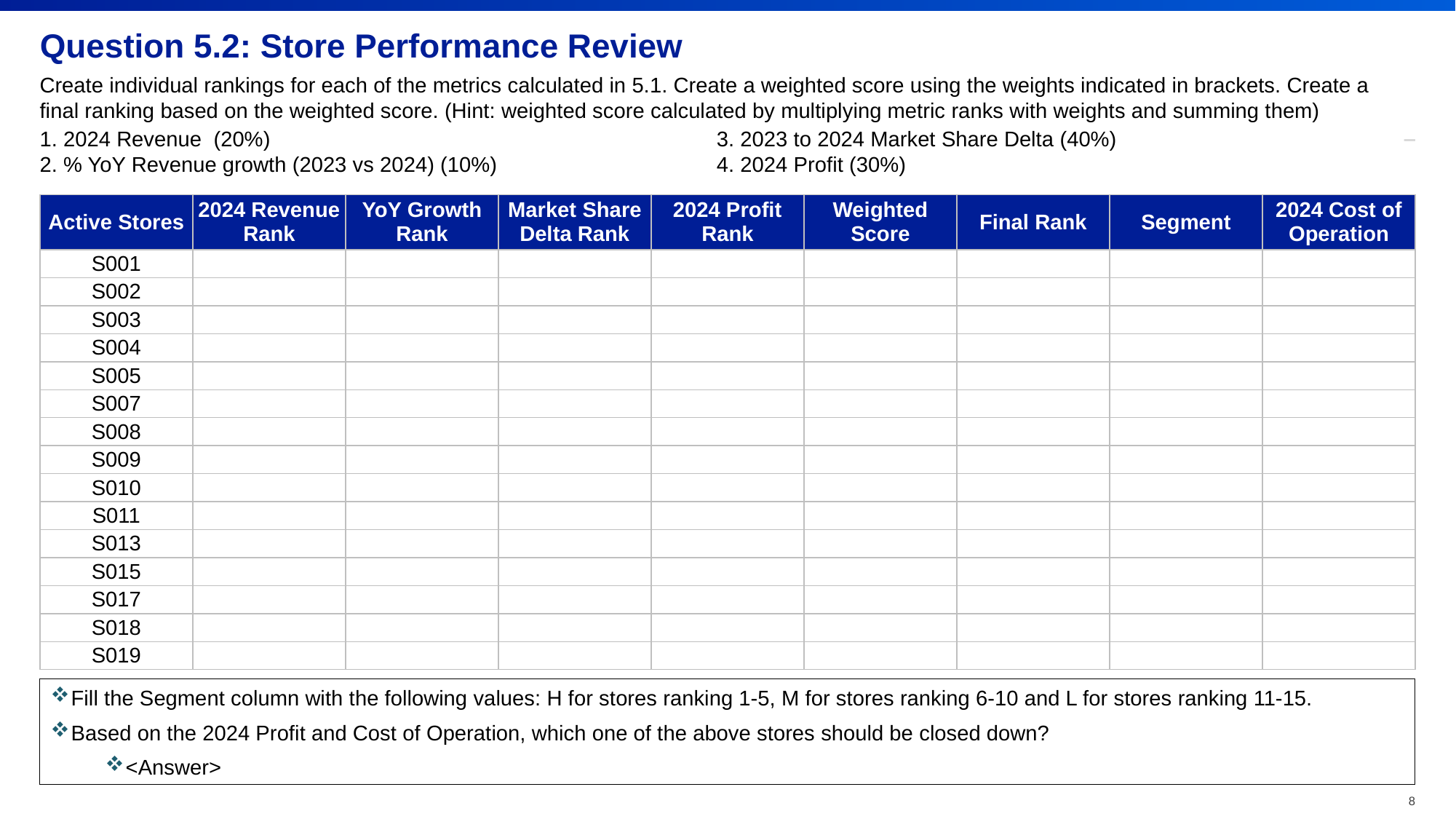

# Question 5.2: Store Performance Review
Create individual rankings for each of the metrics calculated in 5.1. Create a weighted score using the weights indicated in brackets. Create a final ranking based on the weighted score. (Hint: weighted score calculated by multiplying metric ranks with weights and summing them)
1. 2024 Revenue  (20%)
2. % YoY Revenue growth (2023 vs 2024) (10%)
3. 2023 to 2024 Market Share Delta (40%)
4. 2024 Profit (30%)
| Active Stores | 2024 Revenue Rank | YoY Growth Rank | Market Share Delta Rank | 2024 Profit Rank | Weighted Score | Final Rank | Segment | 2024 Cost of Operation |
| --- | --- | --- | --- | --- | --- | --- | --- | --- |
| S001 |  |  |  |  |  |  |  |  |
| S002 |  |  |  |  |  |  |  |  |
| S003 |  |  |  |  |  |  |  |  |
| S004 |  |  |  |  |  |  |  |  |
| S005 |  |  |  |  |  |  |  |  |
| S007 |  |  |  |  |  |  |  |  |
| S008 |  |  |  |  |  |  |  |  |
| S009 |  |  |  |  |  |  |  |  |
| S010 |  |  |  |  |  |  |  |  |
| S011 |  |  |  |  |  |  |  |  |
| S013 |  |  |  |  |  |  |  |  |
| S015 |  |  |  |  |  |  |  |  |
| S017 |  |  |  |  |  |  |  |  |
| S018 |  |  |  |  |  |  |  |  |
| S019 |  |  |  |  |  |  |  |  |
Fill the Segment column with the following values: H for stores ranking 1-5, M for stores ranking 6-10 and L for stores ranking 11-15.
Based on the 2024 Profit and Cost of Operation, which one of the above stores should be closed down?
<Answer>
8